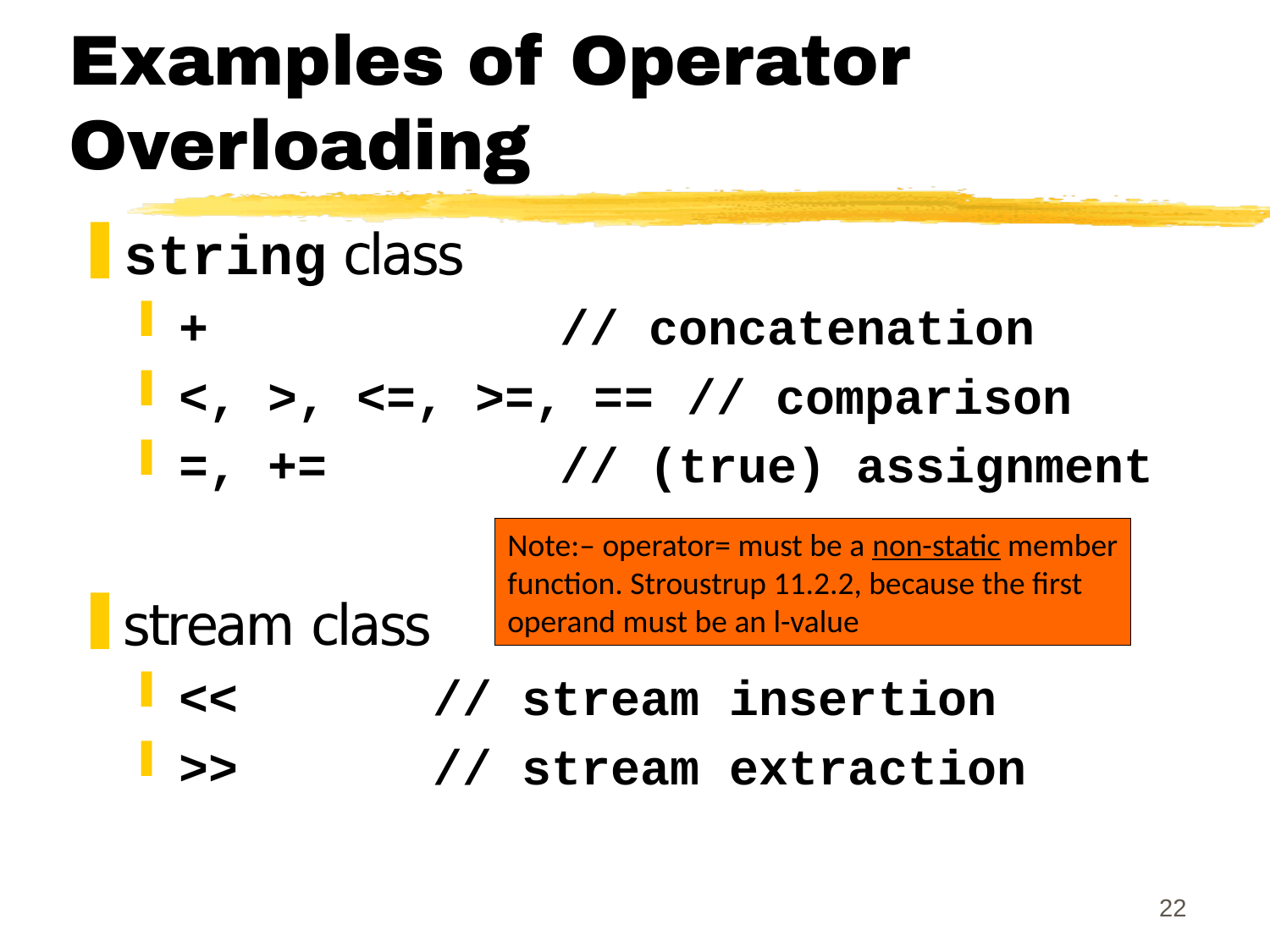

# Examples of Operator Overloading
string class
+ 			// concatenation
<, >, <=, >=, == 	// comparison
=, += 		// (true) assignment

stream class
<< 		// stream insertion
>> 		// stream extraction

Note:– operator= must be a non-static member
function. Stroustrup 11.2.2, because the first
operand must be an l-value

22